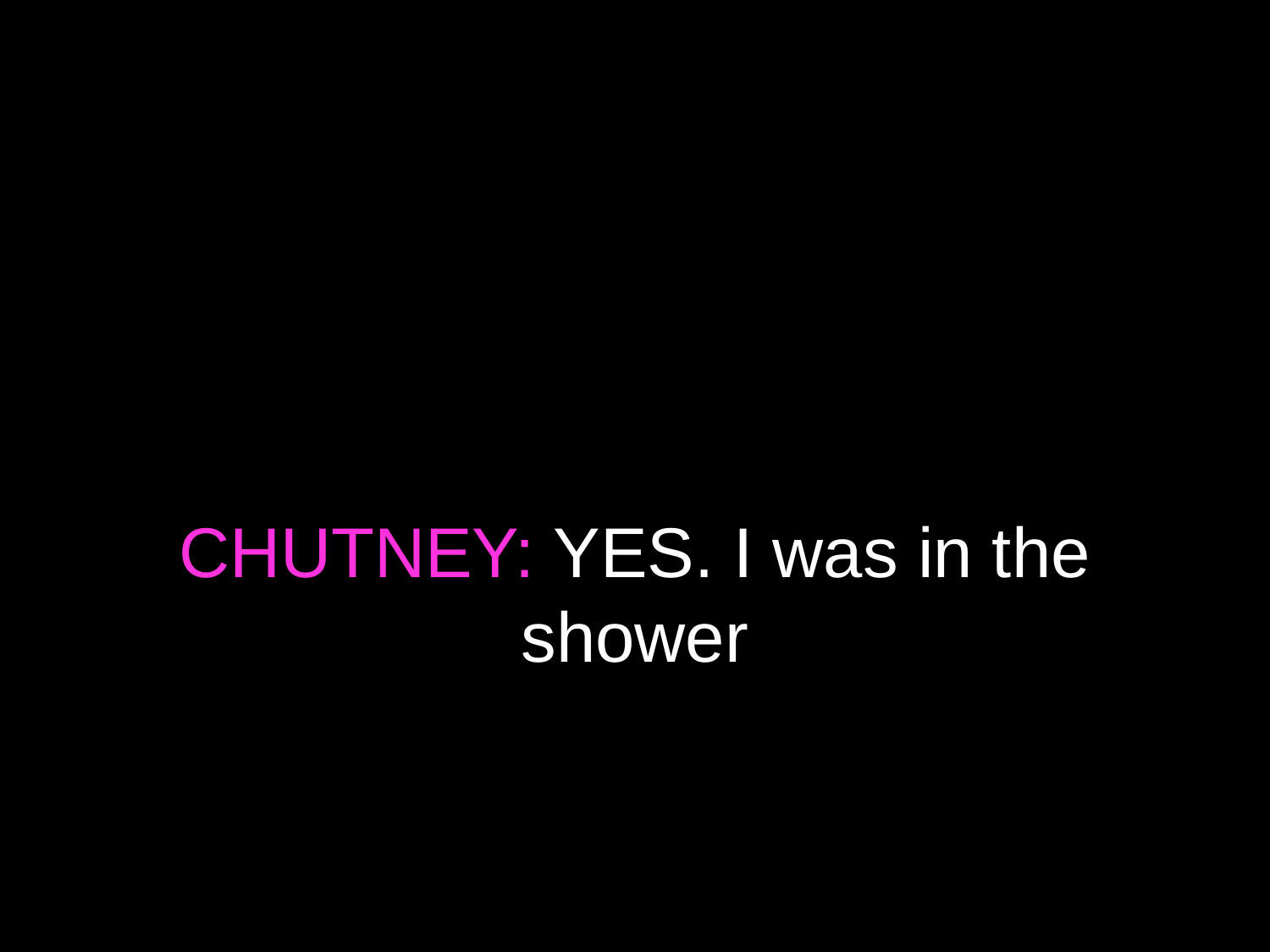

# CHUTNEY: YES. I was in the shower